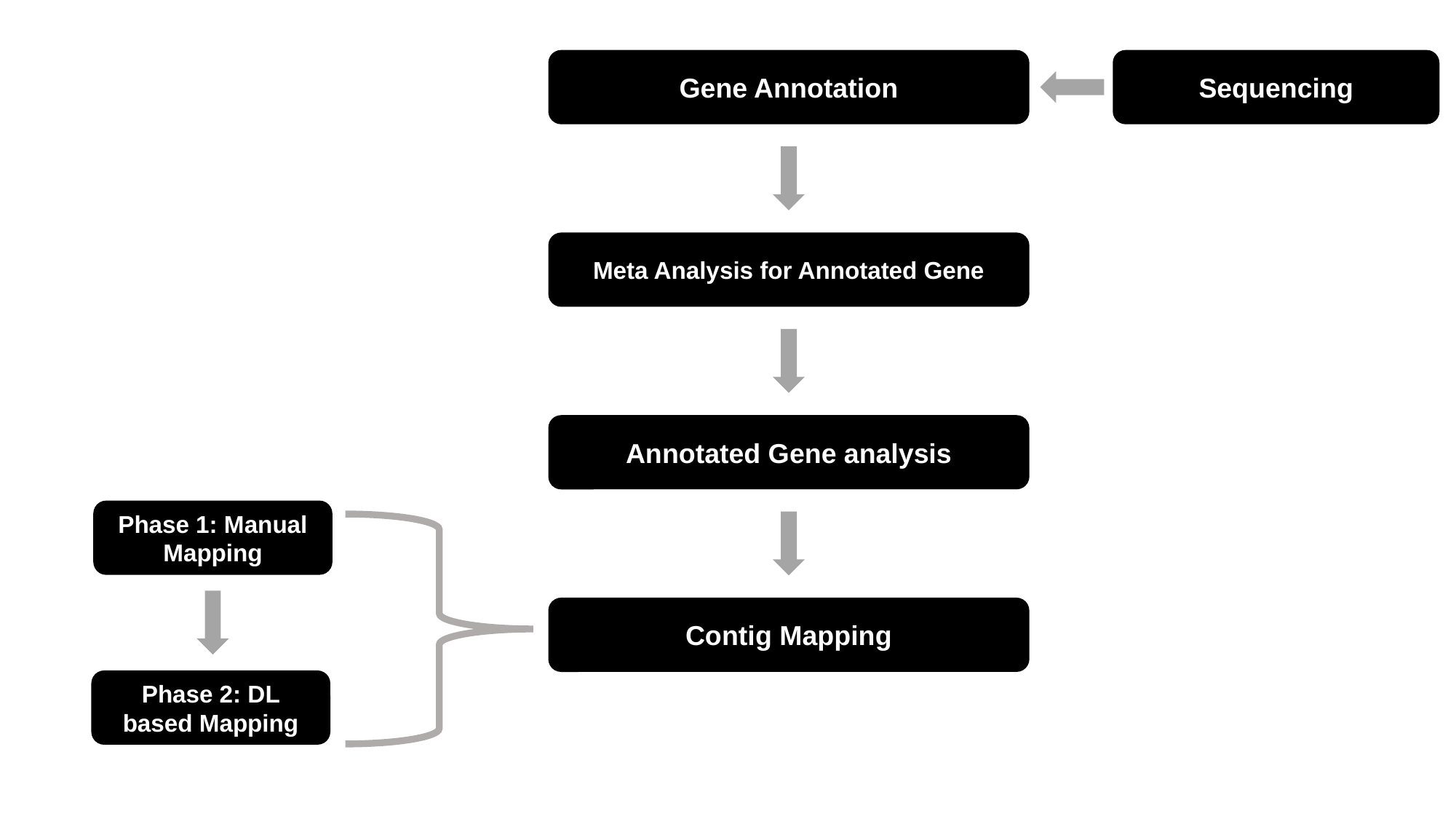

Gene Annotation
Sequencing

Meta Analysis for Annotated Gene

Annotated Gene analysis
Phase 1: Manual Mapping

Contig Mapping
Phase 2: DL based Mapping